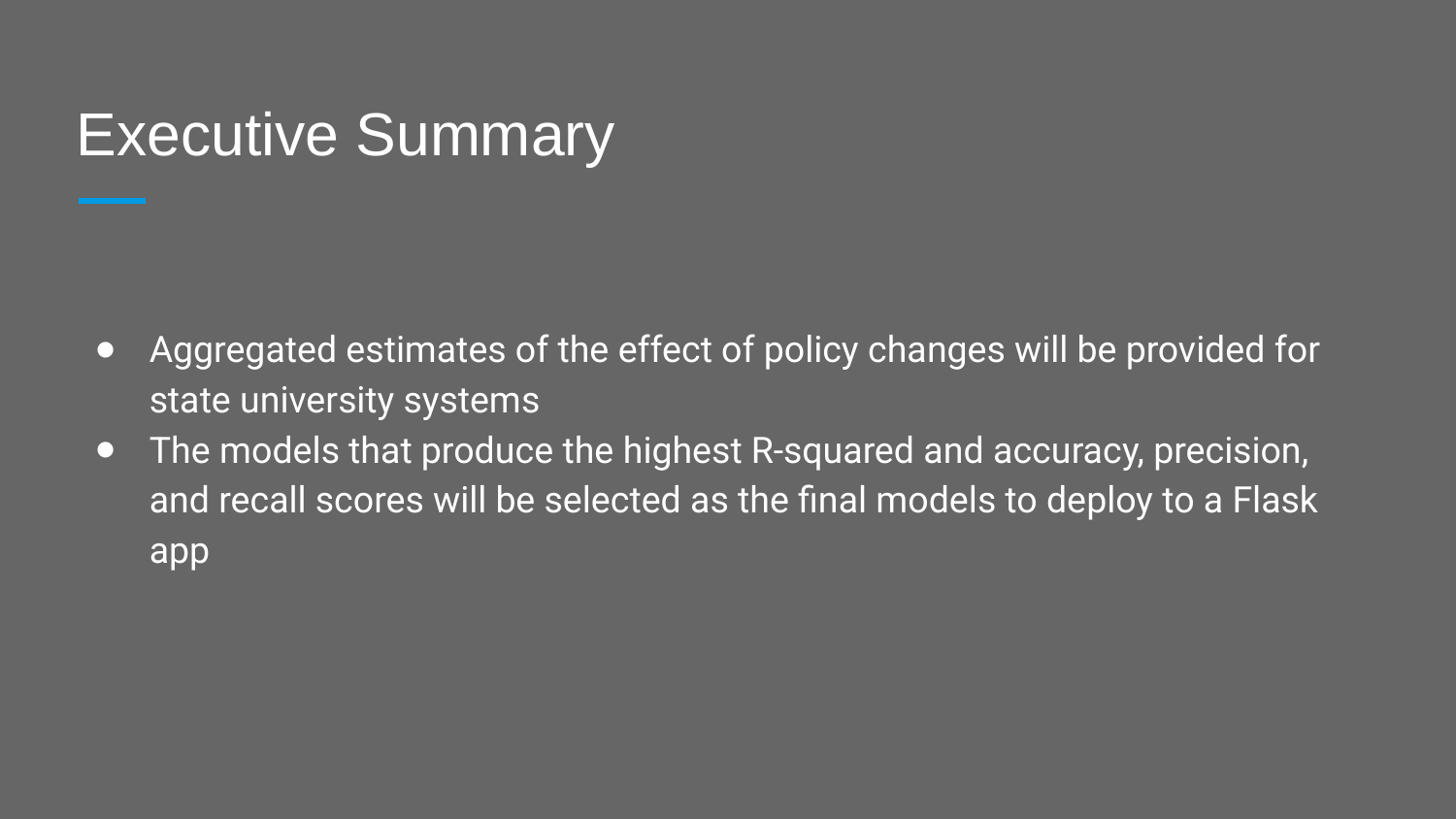

# Executive Summary

Aggregated estimates of the effect of policy changes will be provided for state university systems
The models that produce the highest R-squared and accuracy, precision, and recall scores will be selected as the final models to deploy to a Flask app